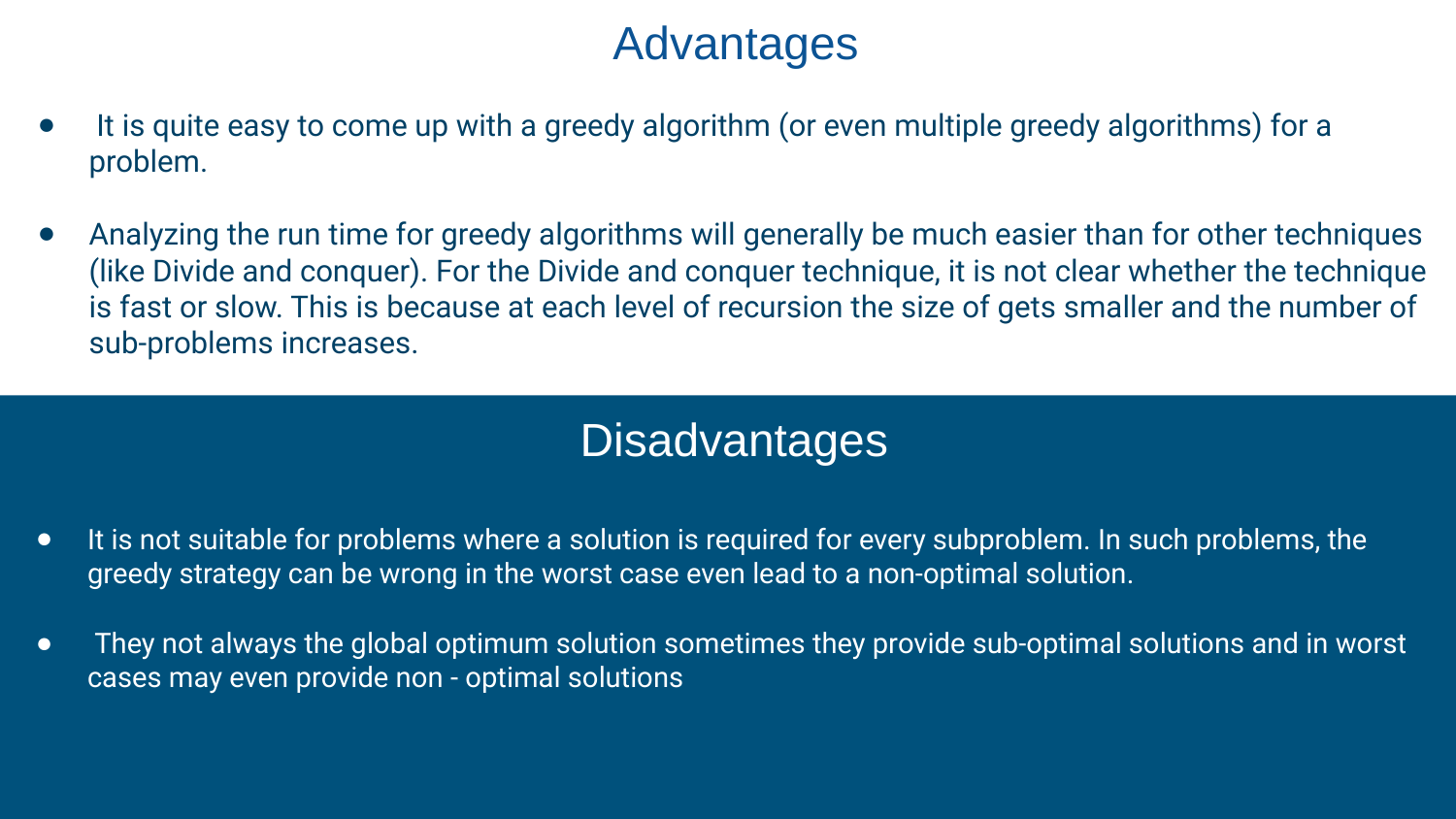

Advantages

 It is quite easy to come up with a greedy algorithm (or even multiple greedy algorithms) for a problem.

Analyzing the run time for greedy algorithms will generally be much easier than for other techniques (like Divide and conquer). For the Divide and conquer technique, it is not clear whether the technique is fast or slow. This is because at each level of recursion the size of gets smaller and the number of sub-problems increases.

 Disadvantages

It is not suitable for problems where a solution is required for every subproblem. In such problems, the greedy strategy can be wrong in the worst case even lead to a non-optimal solution.

 They not always the global optimum solution sometimes they provide sub-optimal solutions and in worst cases may even provide non - optimal solutions